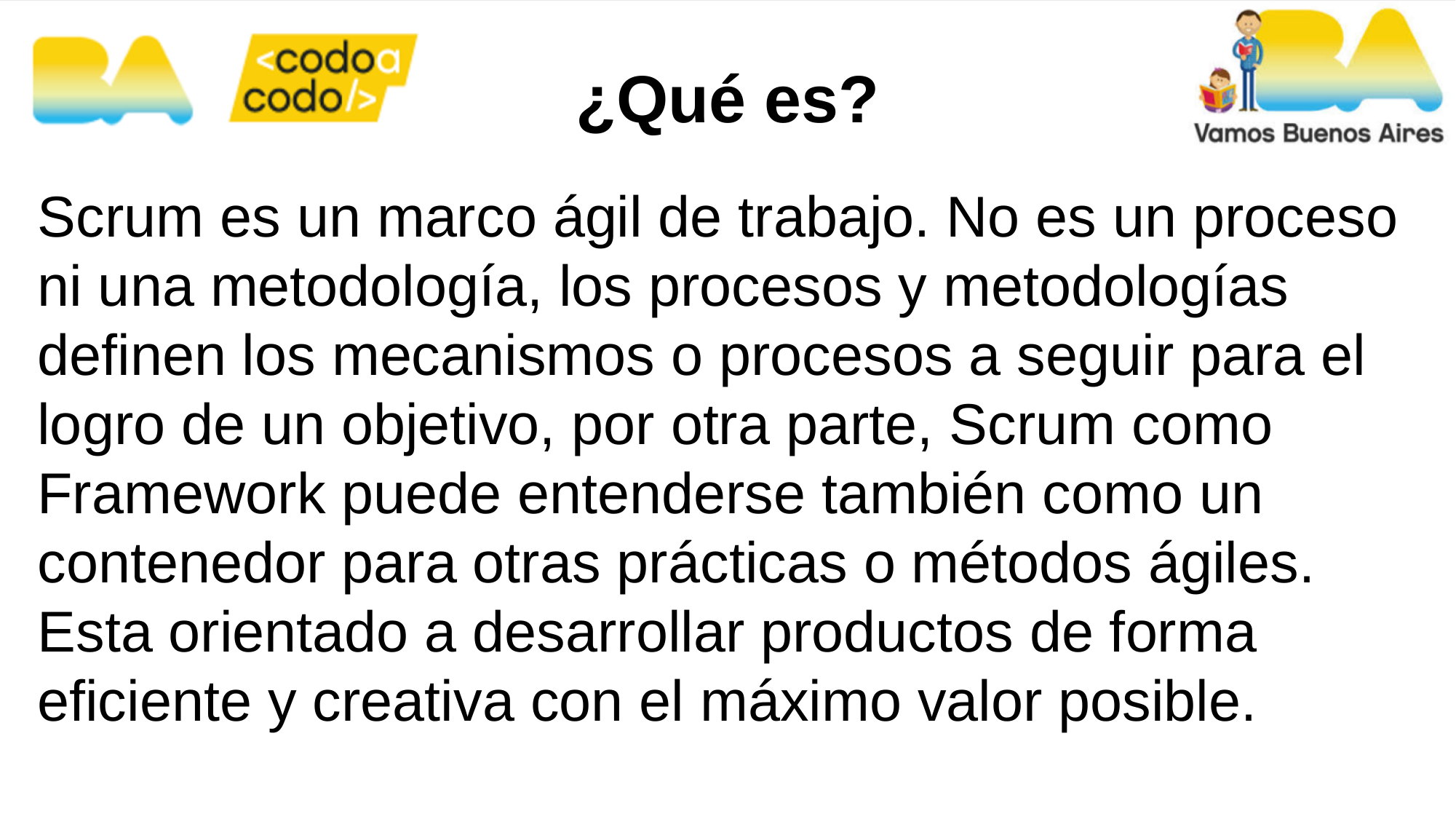

¿Qué es?
Scrum es un marco ágil de trabajo. No es un proceso ni una metodología, los procesos y metodologías definen los mecanismos o procesos a seguir para el logro de un objetivo, por otra parte, Scrum como Framework puede entenderse también como un contenedor para otras prácticas o métodos ágiles. Esta orientado a desarrollar productos de forma eficiente y creativa con el máximo valor posible.